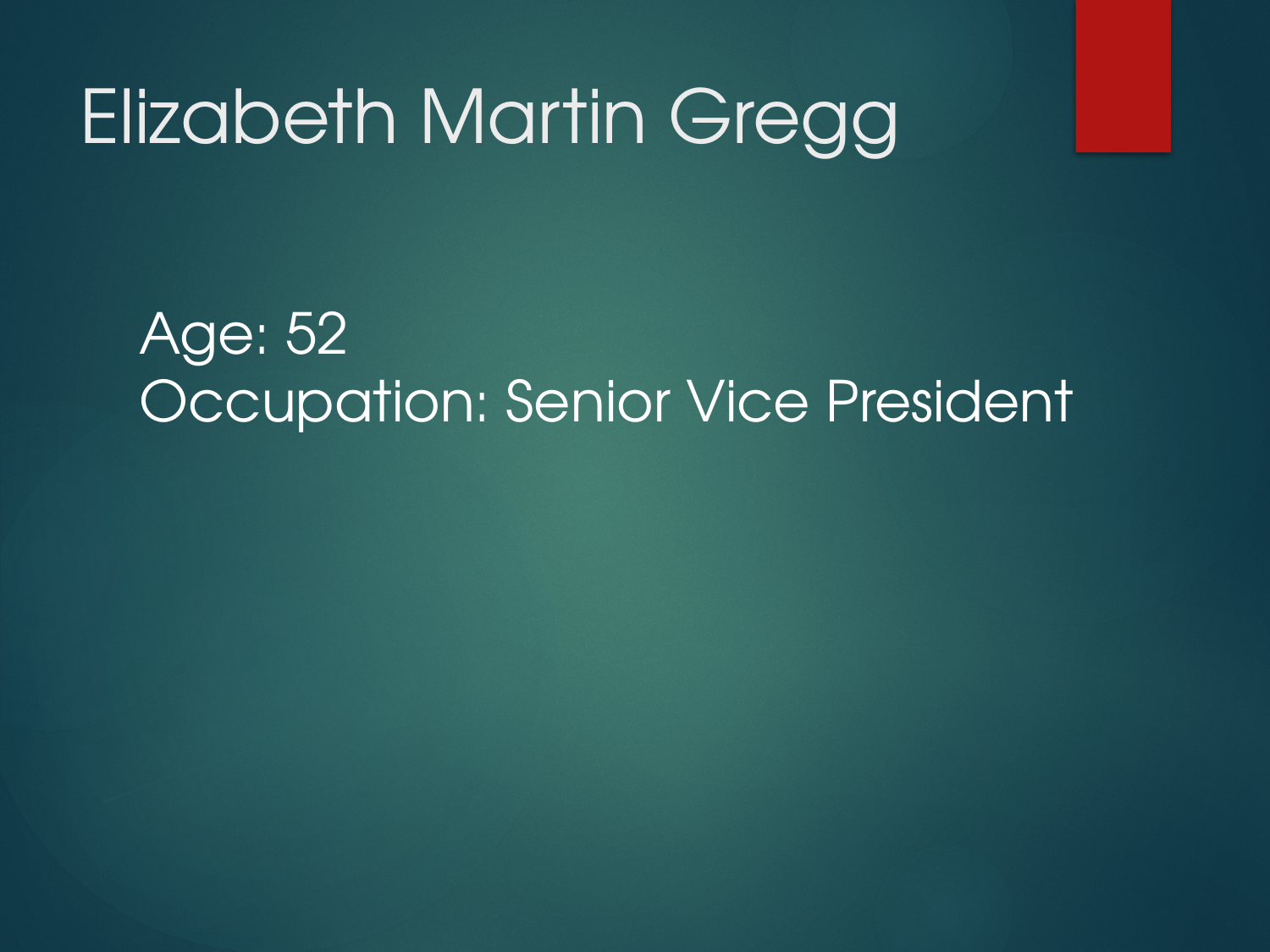

# Elizabeth Martin Gregg

Age: 52
Occupation: Senior Vice President